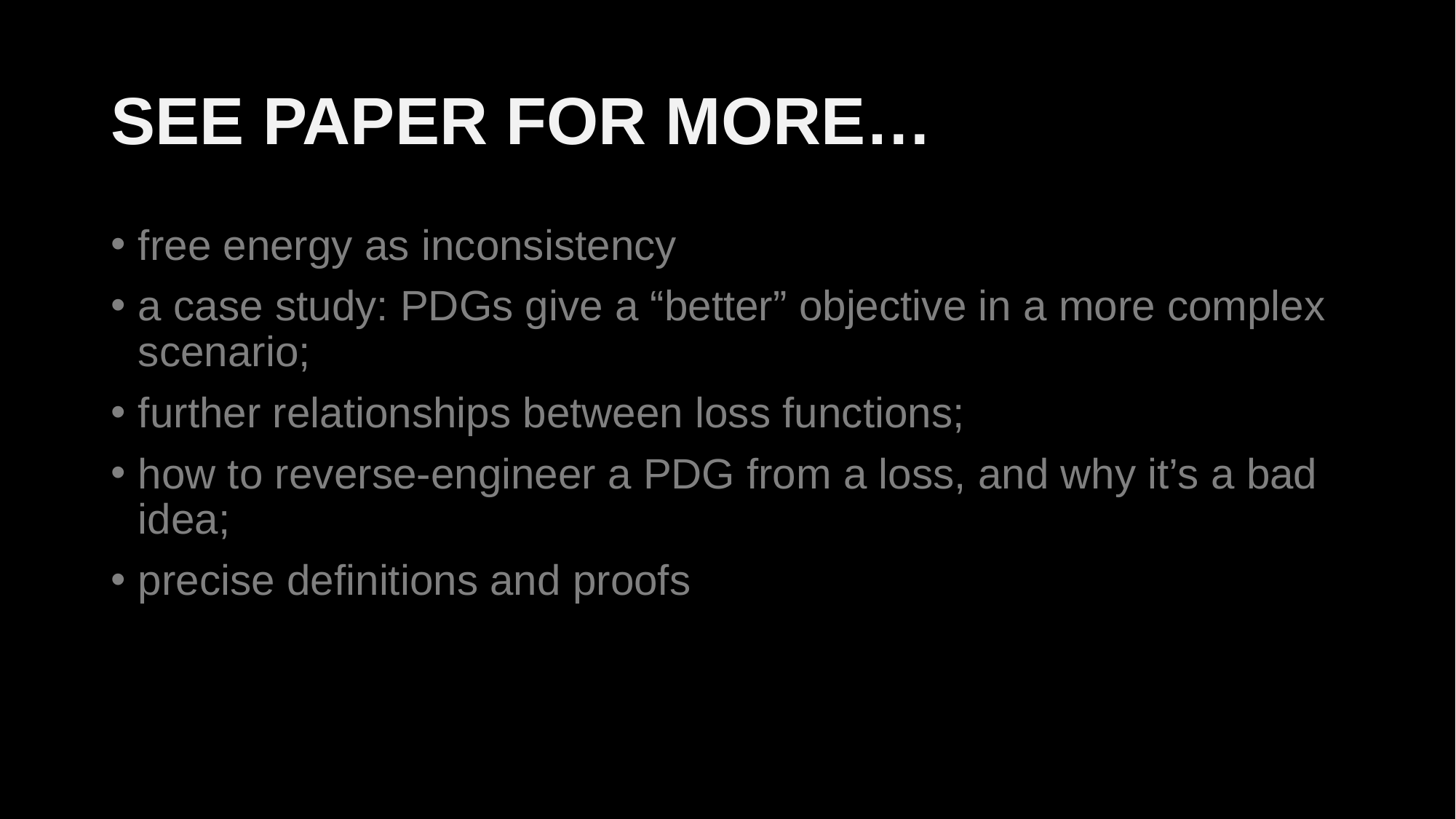

# SEE PAPER FOR MORE…
free energy as inconsistency
a case study: PDGs give a “better” objective in a more complex scenario;
further relationships between loss functions;
how to reverse-engineer a PDG from a loss, and why it’s a bad idea;
precise definitions and proofs